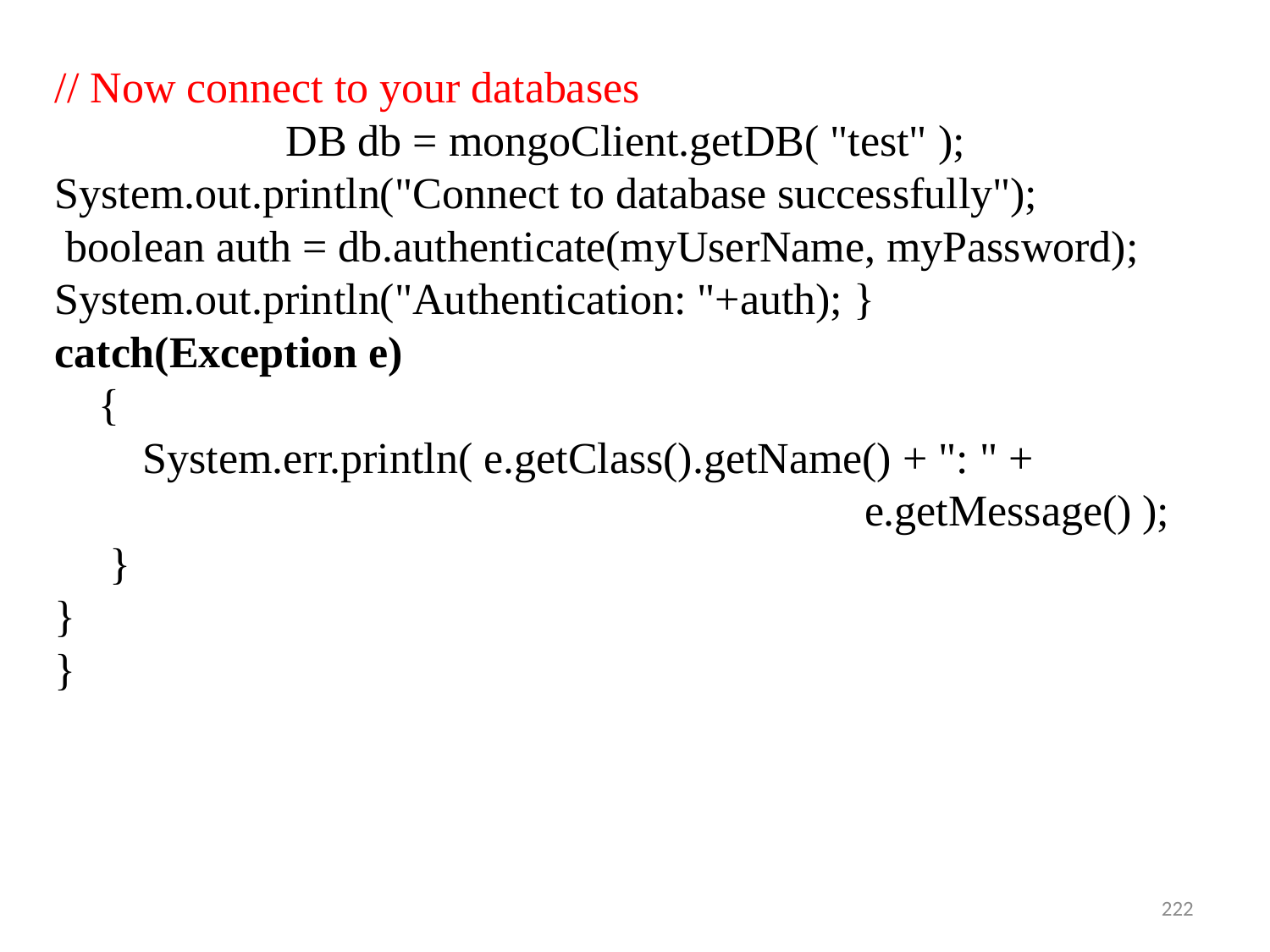

// Now connect to your databases
                     DB db = mongoClient.getDB( "test" );
System.out.println("Connect to database successfully");
 boolean auth = db.authenticate(myUserName, myPassword);
System.out.println("Authentication: "+auth); }
catch(Exception e)
    {
        System.err.println( e.getClass().getName() + ": " +       							e.getMessage() );
     }
}
}

222